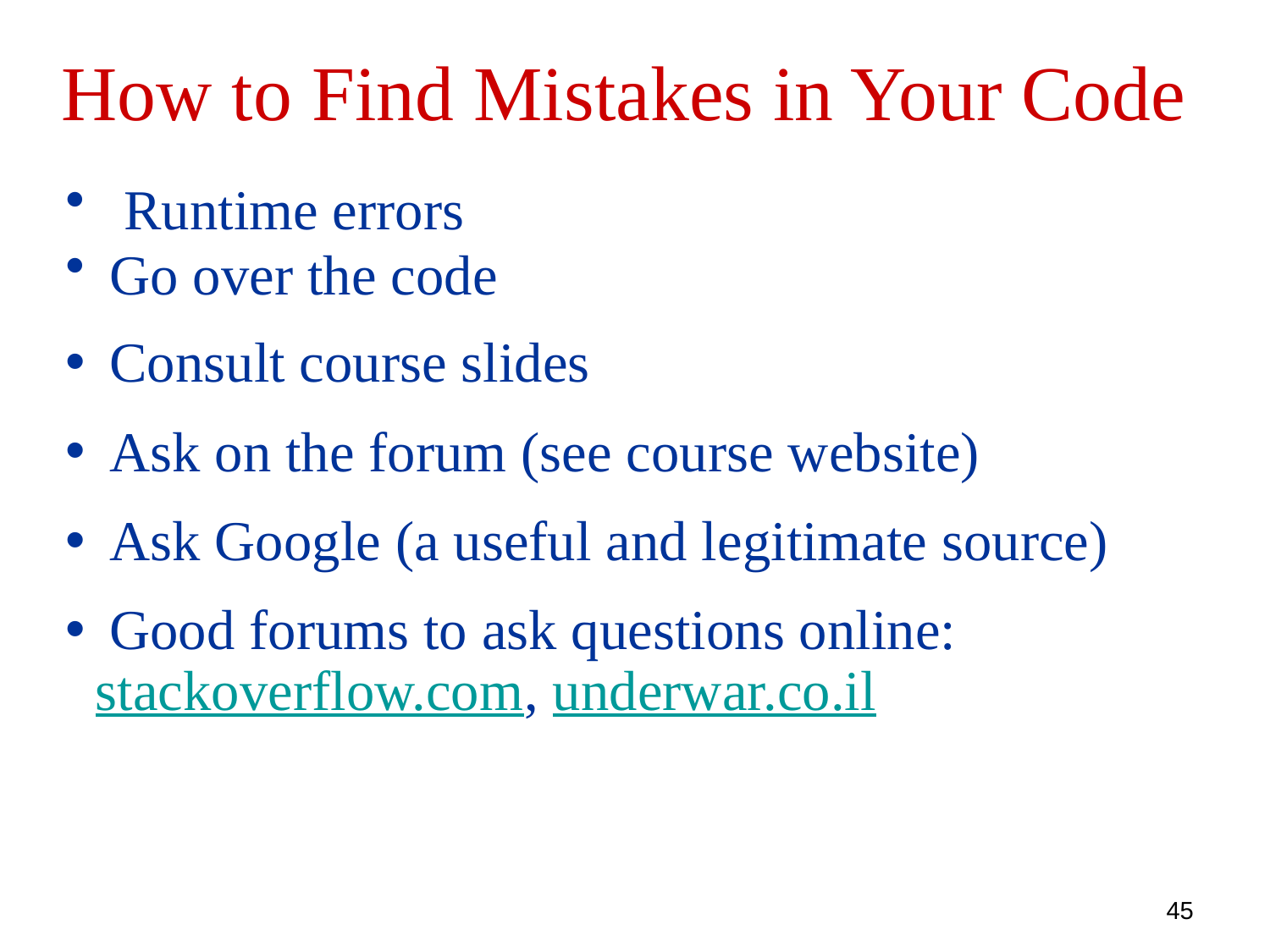

How to Find Mistakes in Your Code

  Runtime errors
 Go over the code
 Consult course slides
 Ask on the forum (see course website)
 Ask Google (a useful and legitimate source)
 Good forums to ask questions online: stackoverflow.com, underwar.co.il

45